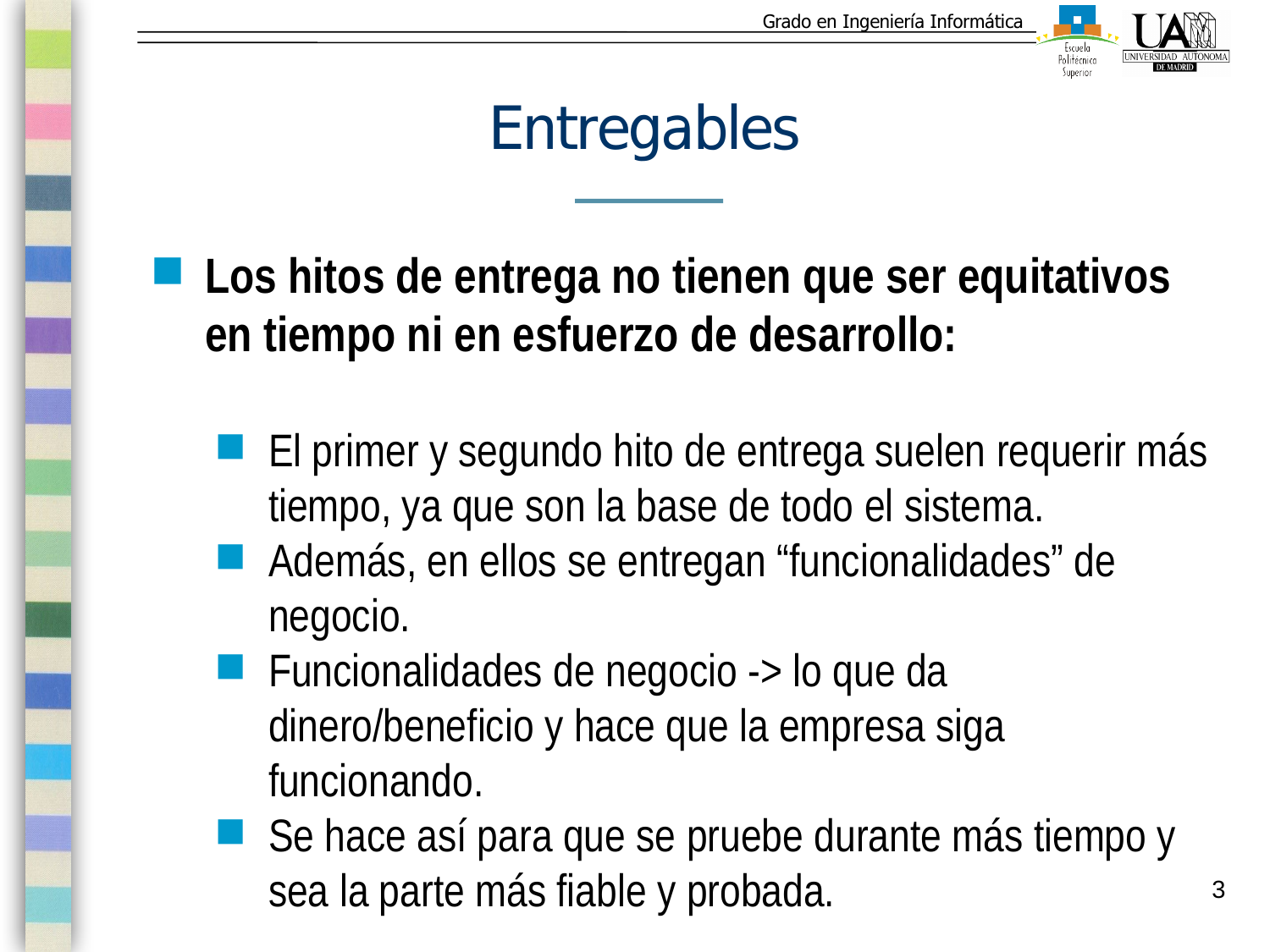

# Entregables

Los hitos de entrega no tienen que ser equitativos en tiempo ni en esfuerzo de desarrollo:

El primer y segundo hito de entrega suelen requerir más tiempo, ya que son la base de todo el sistema.
Además, en ellos se entregan “funcionalidades” de negocio.
Funcionalidades de negocio -> lo que da dinero/beneficio y hace que la empresa siga funcionando.
Se hace así para que se pruebe durante más tiempo y sea la parte más fiable y probada.
3